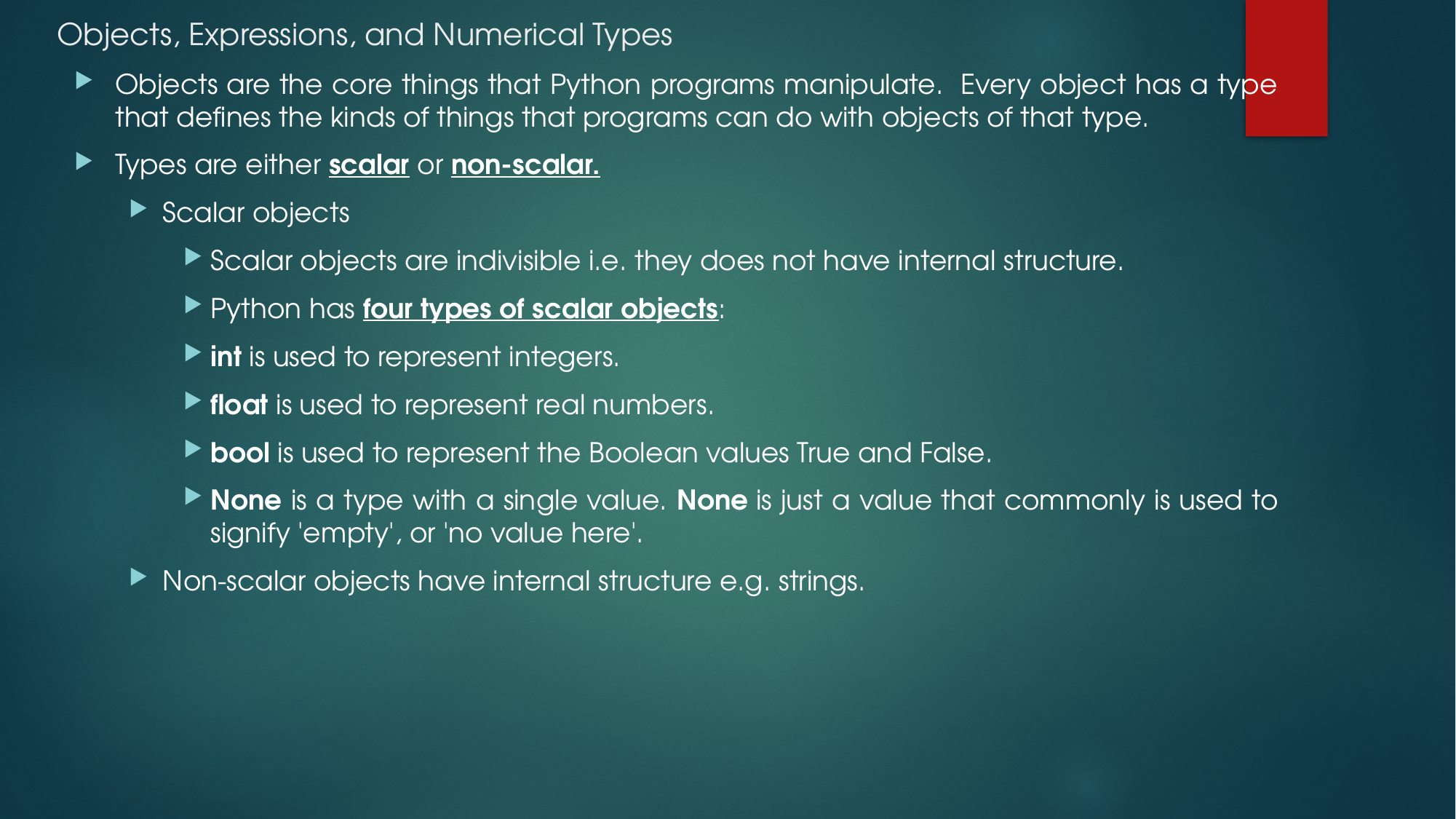

# Objects, Expressions, and Numerical Types
Objects are the core things that Python programs manipulate.  Every object has a type that defines the kinds of things that programs can do with objects of that type.
Types are either scalar or non-scalar.
Scalar objects
Scalar objects are indivisible i.e. they does not have internal structure.
Python has four types of scalar objects:
int is used to represent integers.
float is used to represent real numbers.
bool is used to represent the Boolean values True and False.
None is a type with a single value. None is just a value that commonly is used to signify 'empty', or 'no value here'.
Non-scalar objects have internal structure e.g. strings.